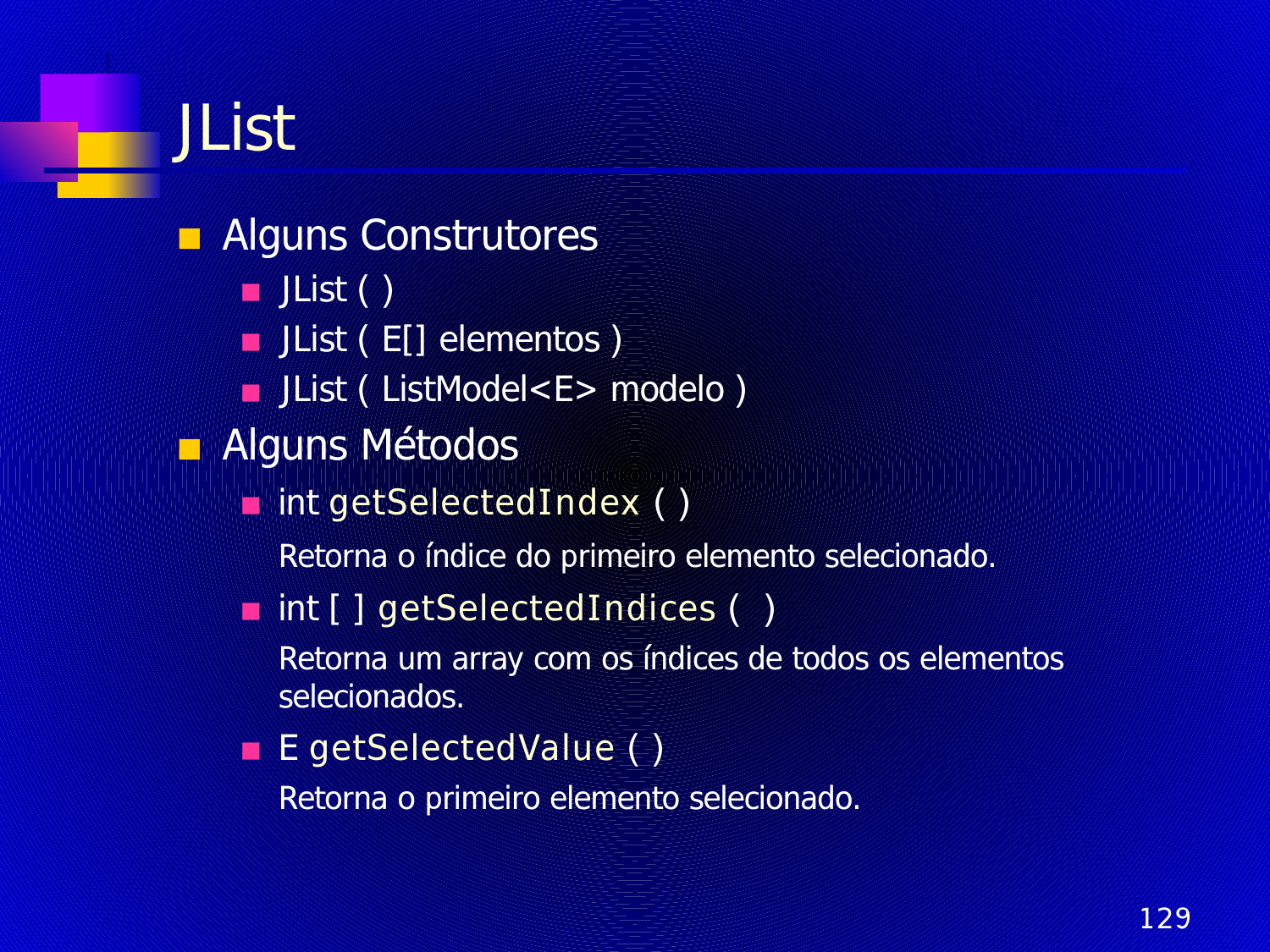

JList
Alguns Construtores
JList ( )
JList ( E[] elementos )
JList ( ListModel<E> modelo )
Alguns Métodos
int getSelectedIndex ( )
	Retorna o índice do primeiro elemento selecionado.
int [ ] getSelectedIndices (  )
	Retorna um array com os índices de todos os elementos selecionados.
E getSelectedValue ( )
	Retorna o primeiro elemento selecionado.
129